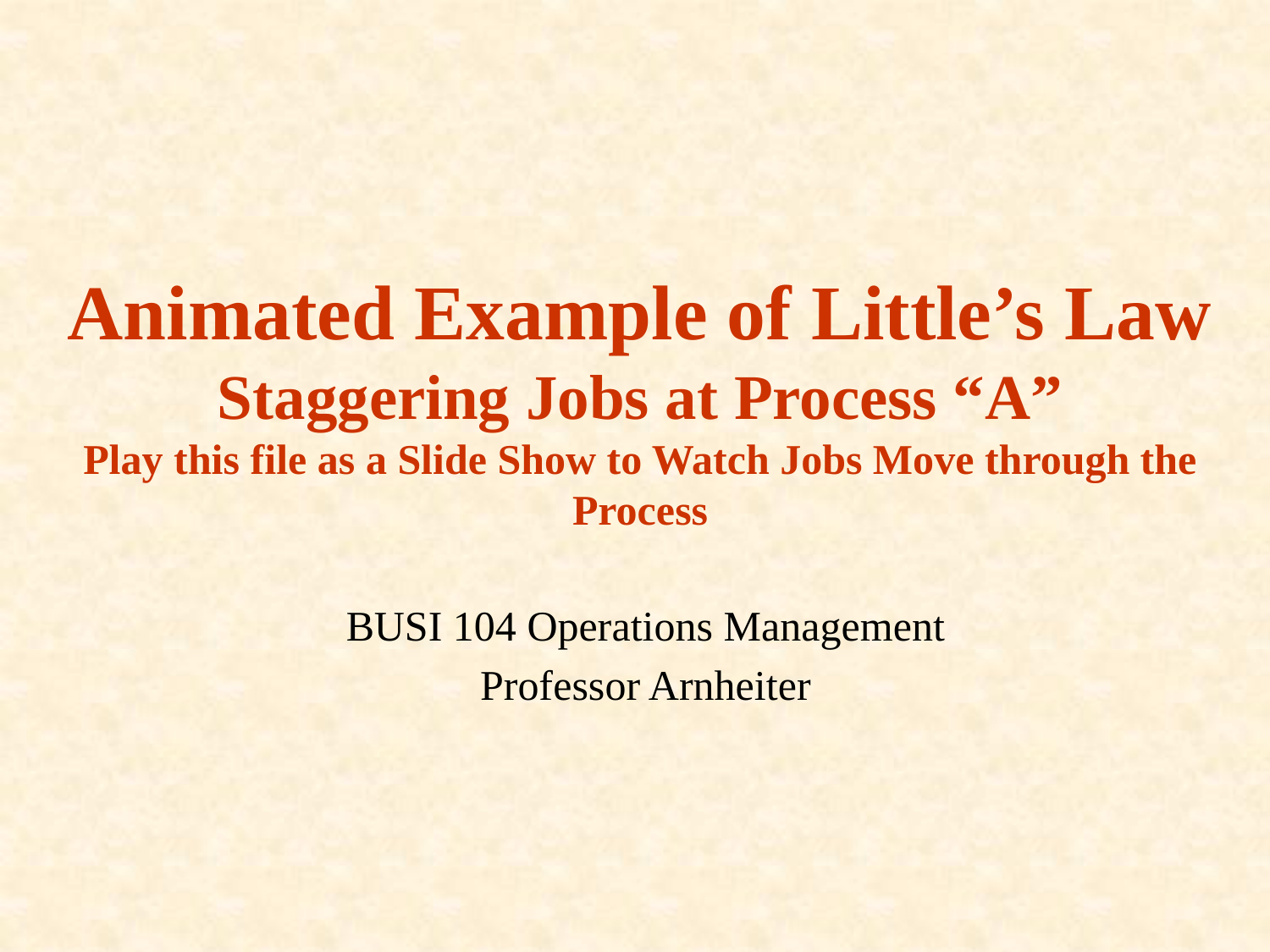

# Animated Example of Little’s Law Staggering Jobs at Process “A” Play this file as a Slide Show to Watch Jobs Move through the Process
BUSI 104 Operations Management
Professor Arnheiter